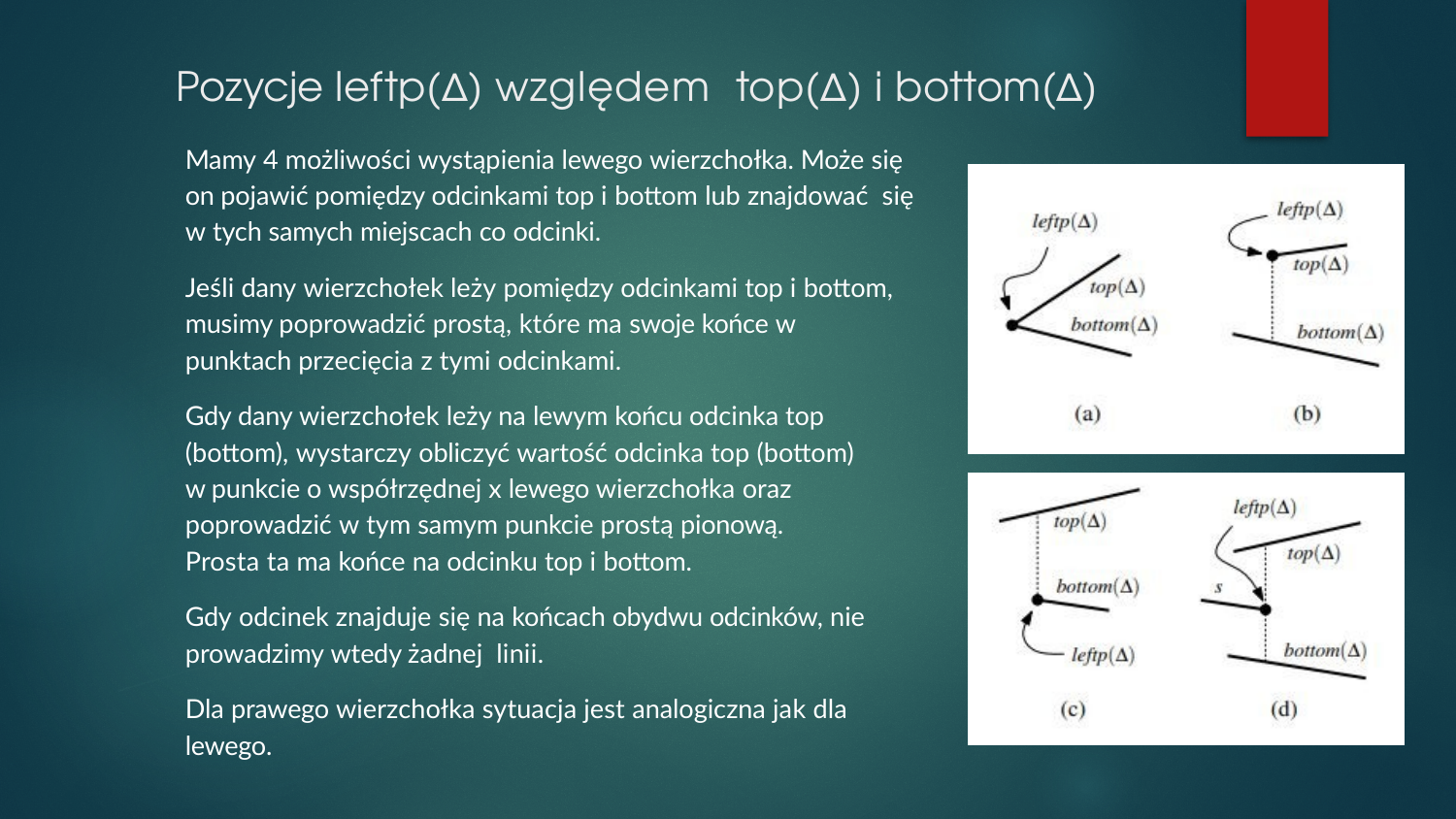

# Pozycje leftp(∆) względem  top(∆) i bottom(∆)
Mamy 4 możliwości wystąpienia lewego wierzchołka. Może się  on pojawić pomiędzy odcinkami top i bottom lub znajdować  się w tych samych miejscach co odcinki.
Jeśli dany wierzchołek leży pomiędzy odcinkami top i bottom, musimy poprowadzić prostą, które ma swoje końce w  punktach przecięcia z tymi odcinkami.
Gdy dany wierzchołek leży na lewym końcu odcinka top  (bottom), wystarczy obliczyć wartość odcinka top (bottom)  w punkcie o współrzędnej x lewego wierzchołka oraz  poprowadzić w tym samym punkcie prostą pionową.
Prosta ta ma końce na odcinku top i bottom.
Gdy odcinek znajduje się na końcach obydwu odcinków, nie  prowadzimy wtedy żadnej  linii.
Dla prawego wierzchołka sytuacja jest analogiczna jak dla  lewego.